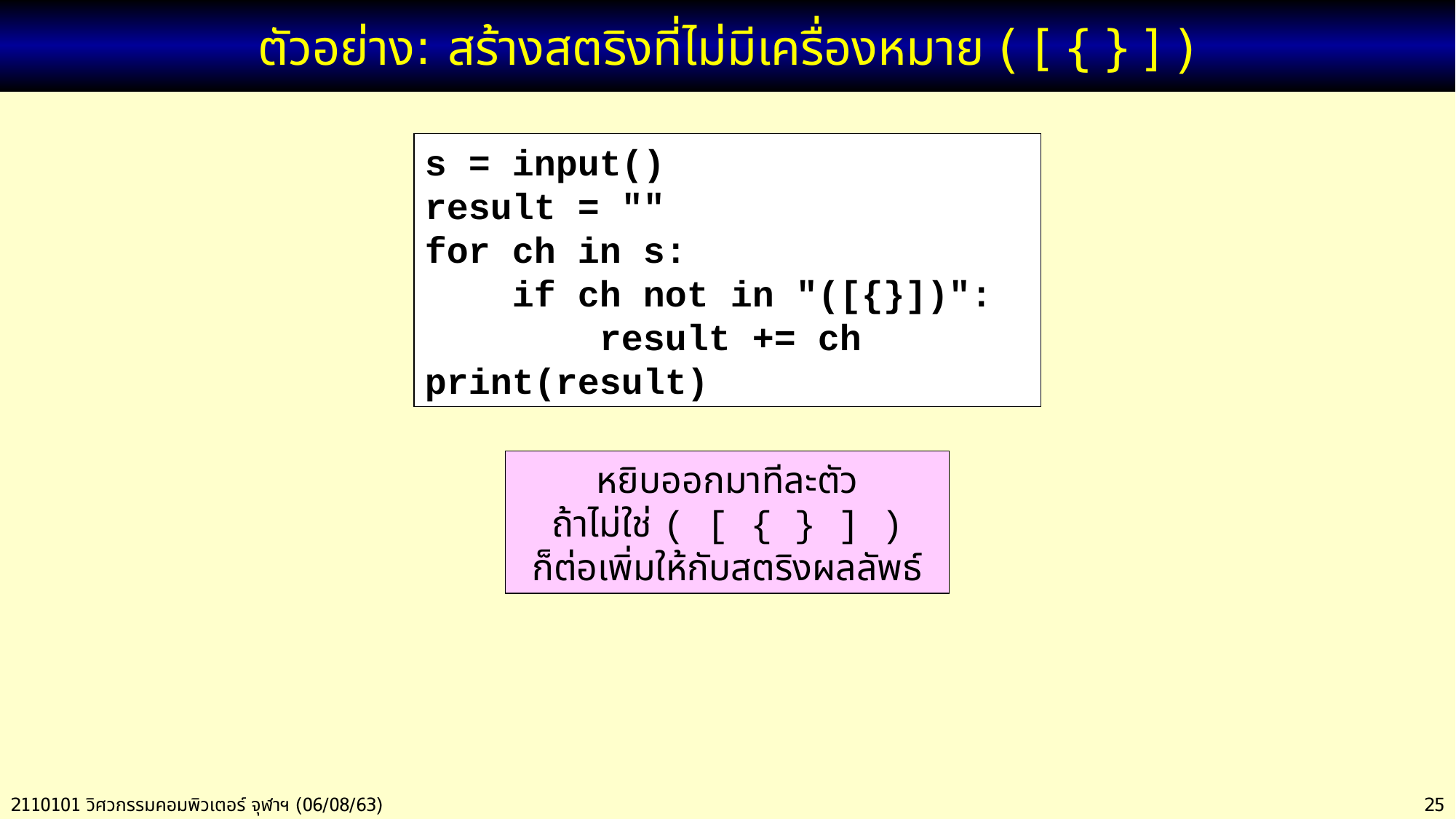

# ตัวอย่าง: สร้างสตริงที่ไม่มีเครื่องหมาย ( [ { } ] )
s = input()
result = ""
for ch in s:
    if ch not in "([{}])":
        result += ch
print(result)
หยิบออกมาทีละตัว
ถ้าไม่ใช่ ( [ { } ] )
ก็ต่อเพิ่มให้กับสตริงผลลัพธ์